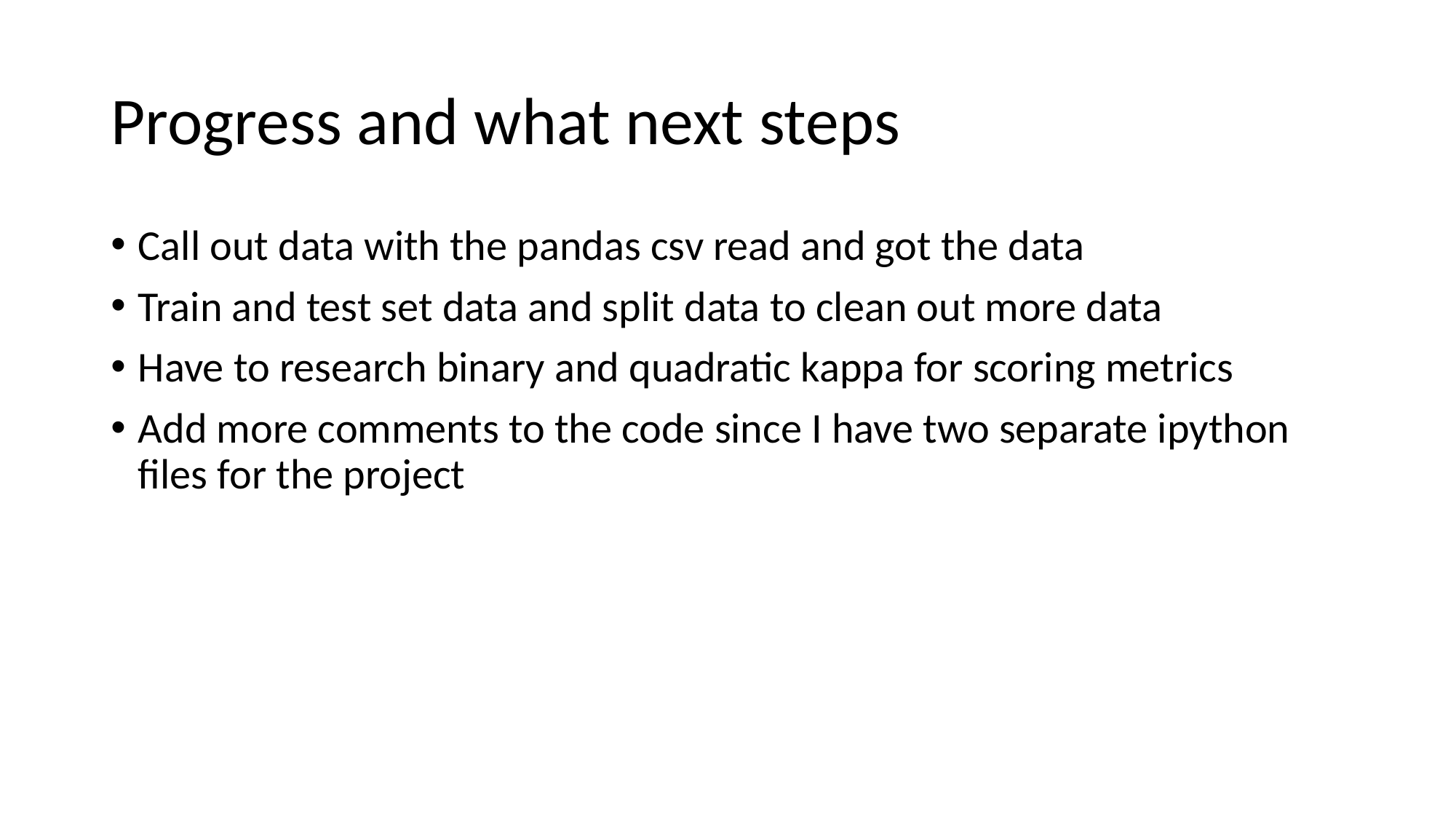

# Progress and what next steps
Call out data with the pandas csv read and got the data
Train and test set data and split data to clean out more data
Have to research binary and quadratic kappa for scoring metrics
Add more comments to the code since I have two separate ipython files for the project